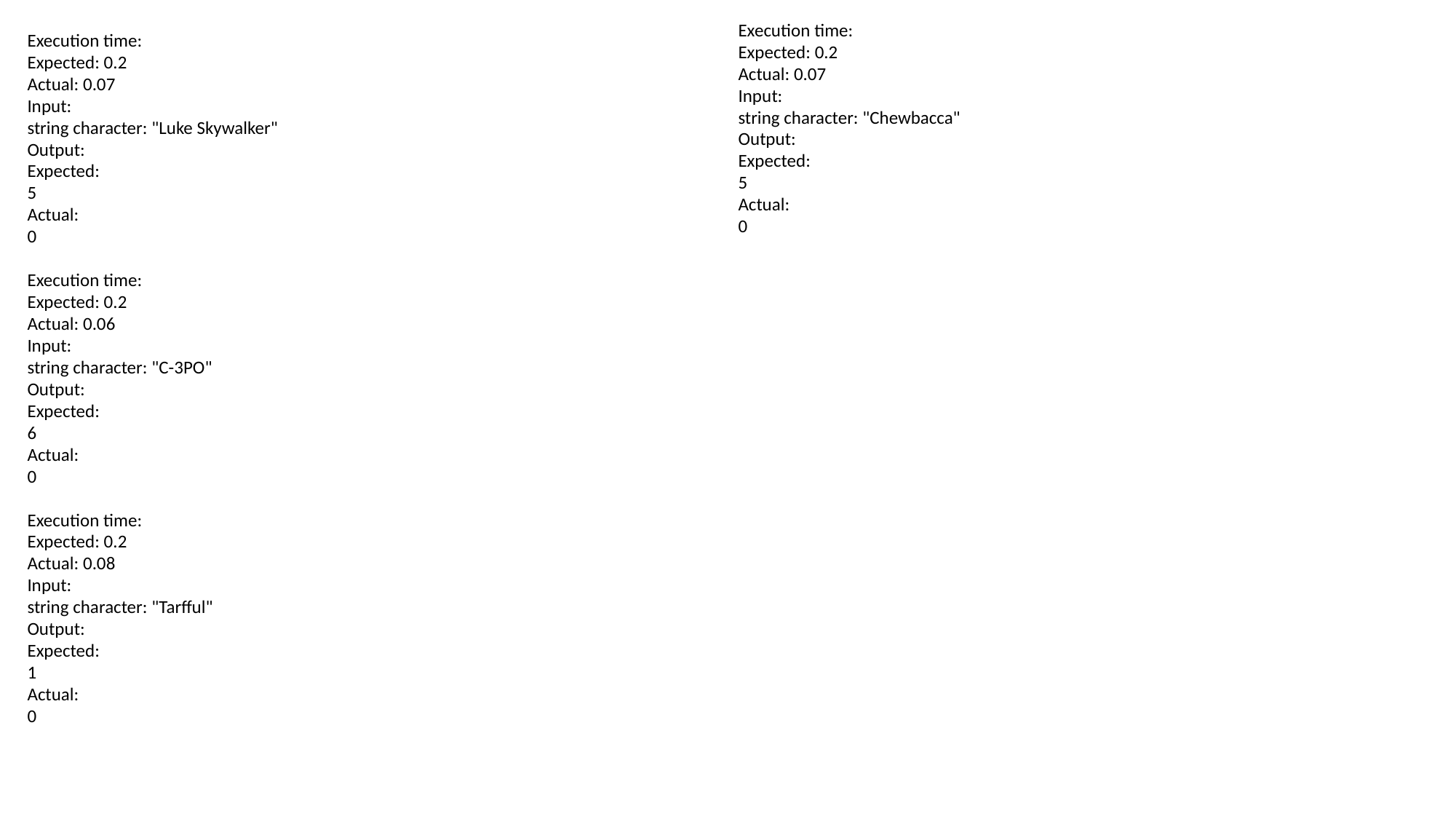

Execution time:
Expected: 0.2
Actual: 0.07
Input:
string character: "Chewbacca"
Output:
Expected:
5
Actual:
0
Execution time:
Expected: 0.2
Actual: 0.07
Input:
string character: "Luke Skywalker"
Output:
Expected:
5
Actual:
0

Execution time:
Expected: 0.2
Actual: 0.06
Input:
string character: "C-3PO"
Output:
Expected:
6
Actual:
0

Execution time:
Expected: 0.2
Actual: 0.08
Input:
string character: "Tarfful"
Output:
Expected:
1
Actual:
0